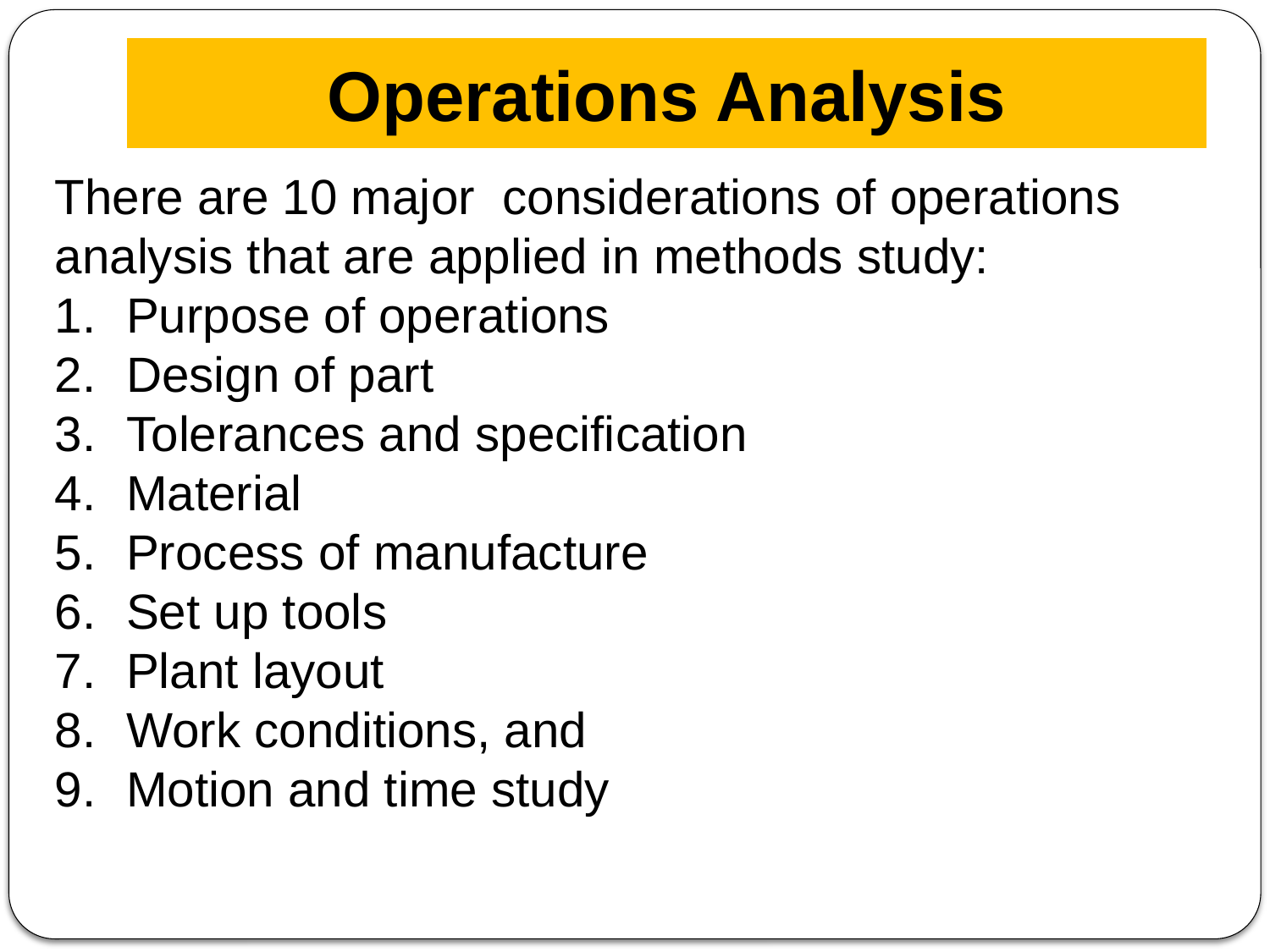

# Operations Analysis
There are 10 major  considerations of operations analysis that are applied in methods study:
Purpose of operations
Design of part
Tolerances and specification
Material
Process of manufacture
Set up tools
Plant layout
Work conditions, and
Motion and time study